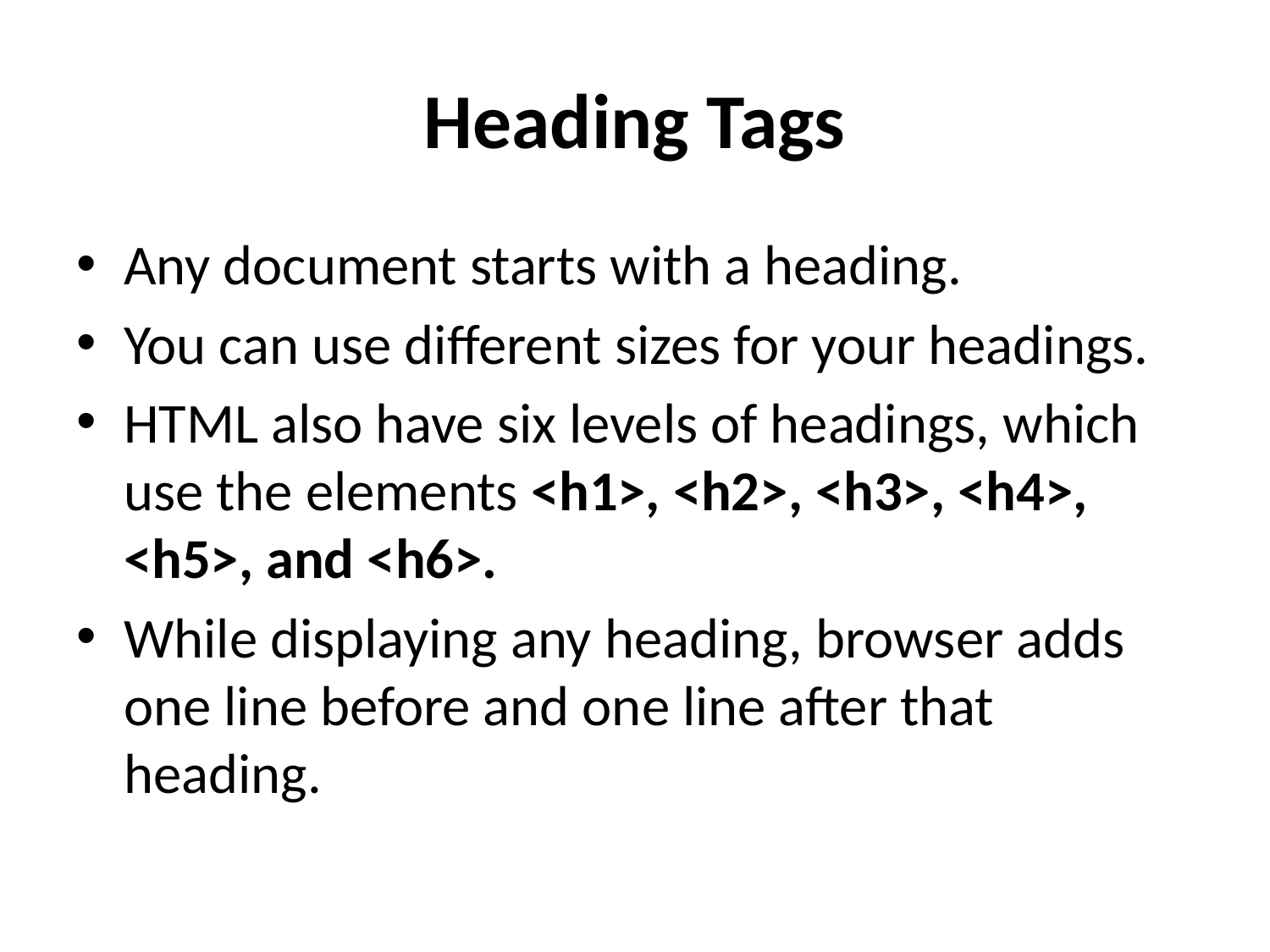

# Heading Tags
Any document starts with a heading.
You can use different sizes for your headings.
HTML also have six levels of headings, which use the elements <h1>, <h2>, <h3>, <h4>, <h5>, and <h6>.
While displaying any heading, browser adds one line before and one line after that heading.